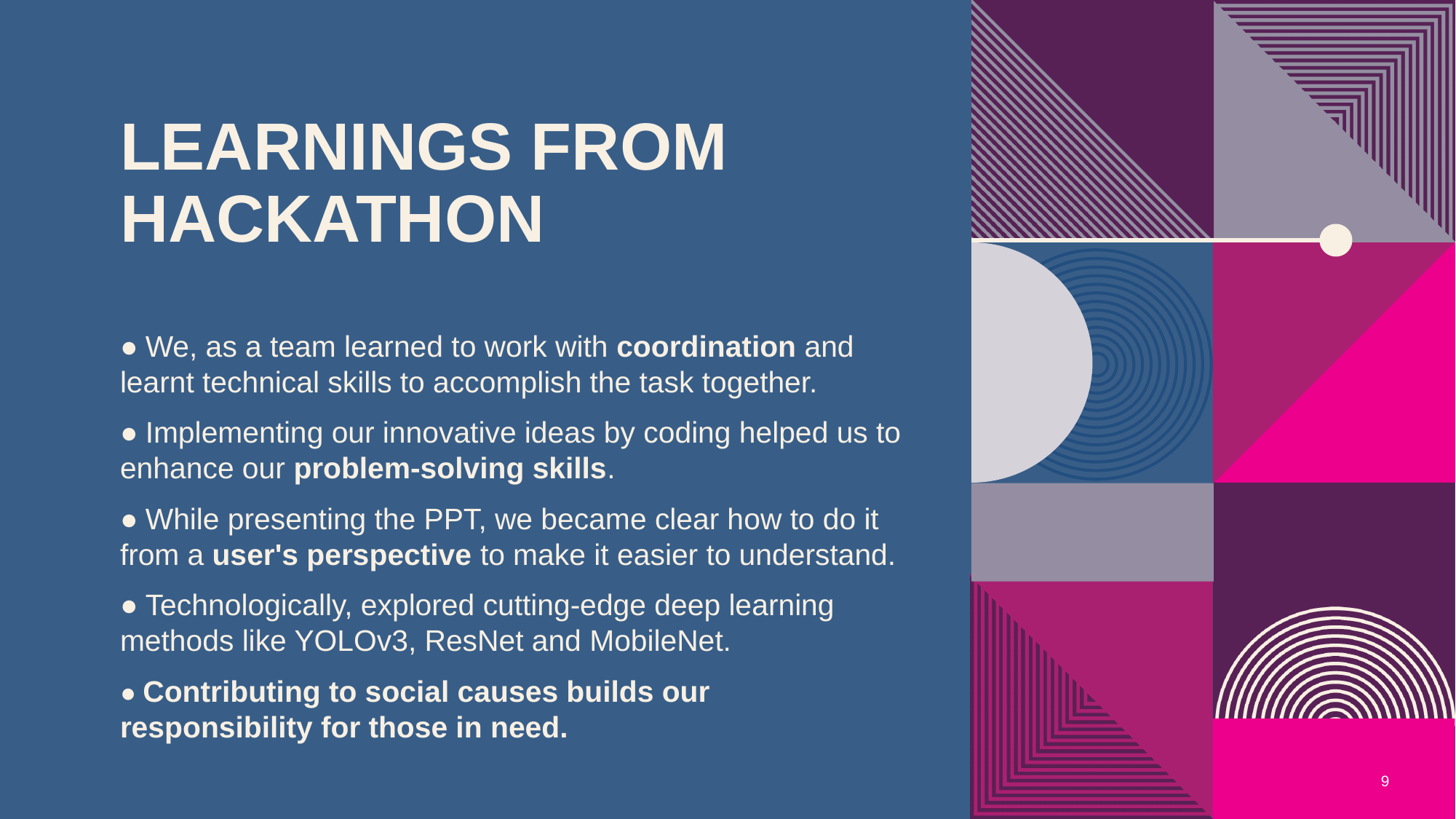

# LEARNINGS FROM HACKATHON
● We, as a team learned to work with coordination and learnt technical skills to accomplish the task together.
● Implementing our innovative ideas by coding helped us to enhance our problem-solving skills.
● While presenting the PPT, we became clear how to do it from a user's perspective to make it easier to understand.
● Technologically, explored cutting-edge deep learning methods like YOLOv3, ResNet and MobileNet.
● Contributing to social causes builds our responsibility for those in need.

9